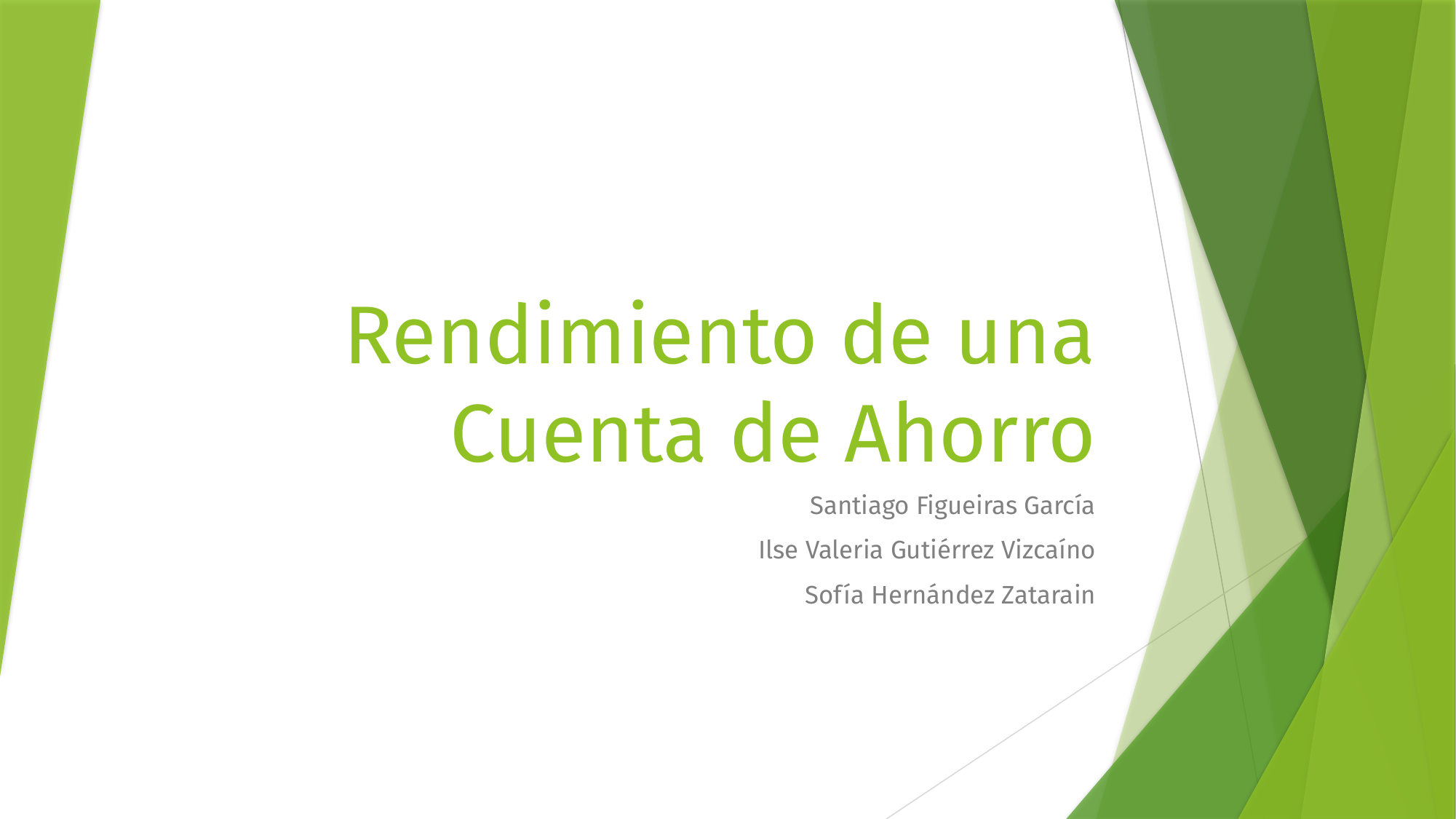

# Rendimiento de una Cuenta de Ahorro
Santiago Figueiras García
Ilse Valeria Gutiérrez Vizcaíno
Sofía Hernández Zatarain